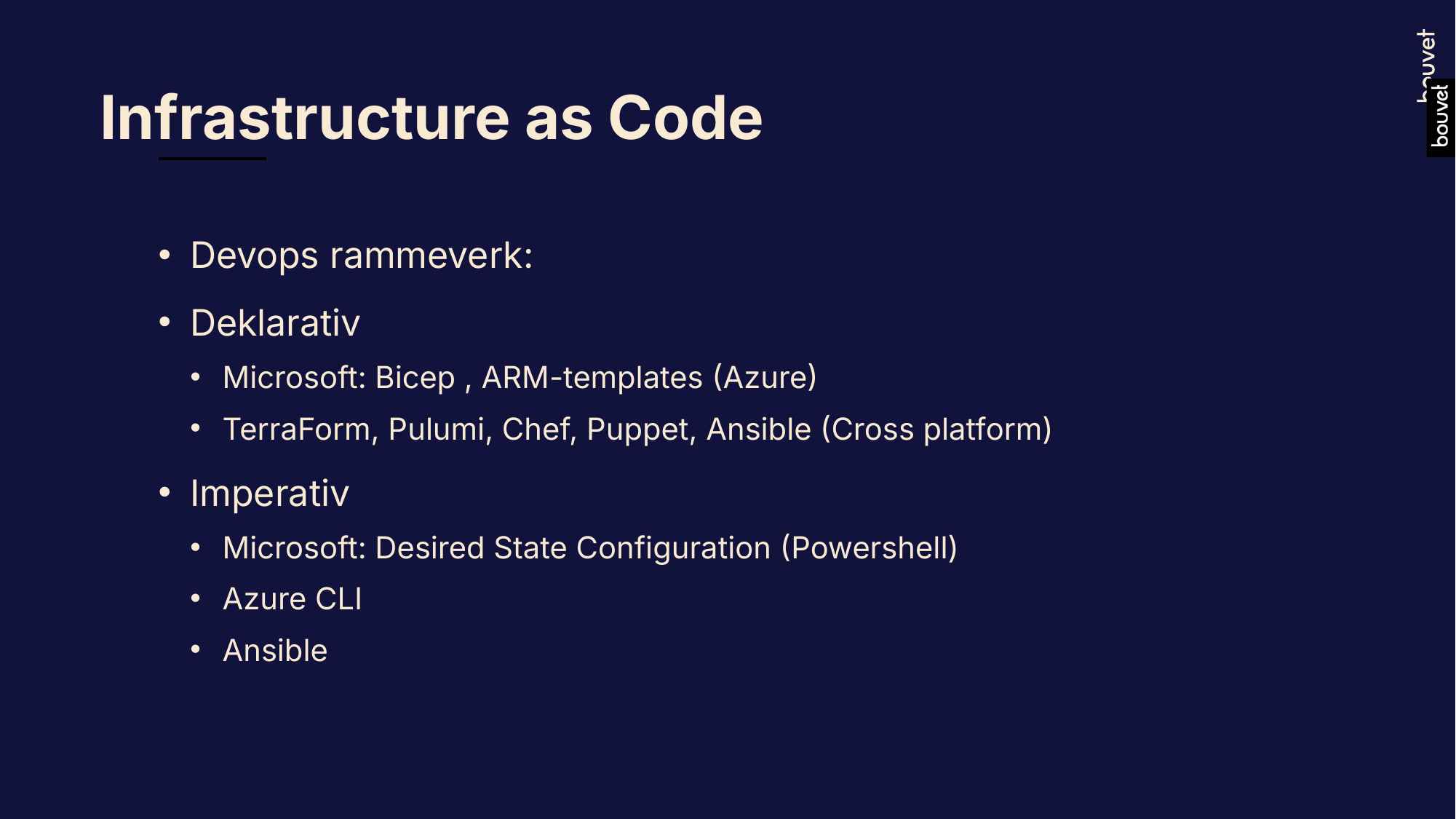

# Infrastructure as Code
Devops rammeverk:
Deklarativ
Microsoft: Bicep , ARM-templates (Azure)
TerraForm, Pulumi, Chef, Puppet, Ansible (Cross platform)
Imperativ
Microsoft: Desired State Configuration (Powershell)
Azure CLI
Ansible